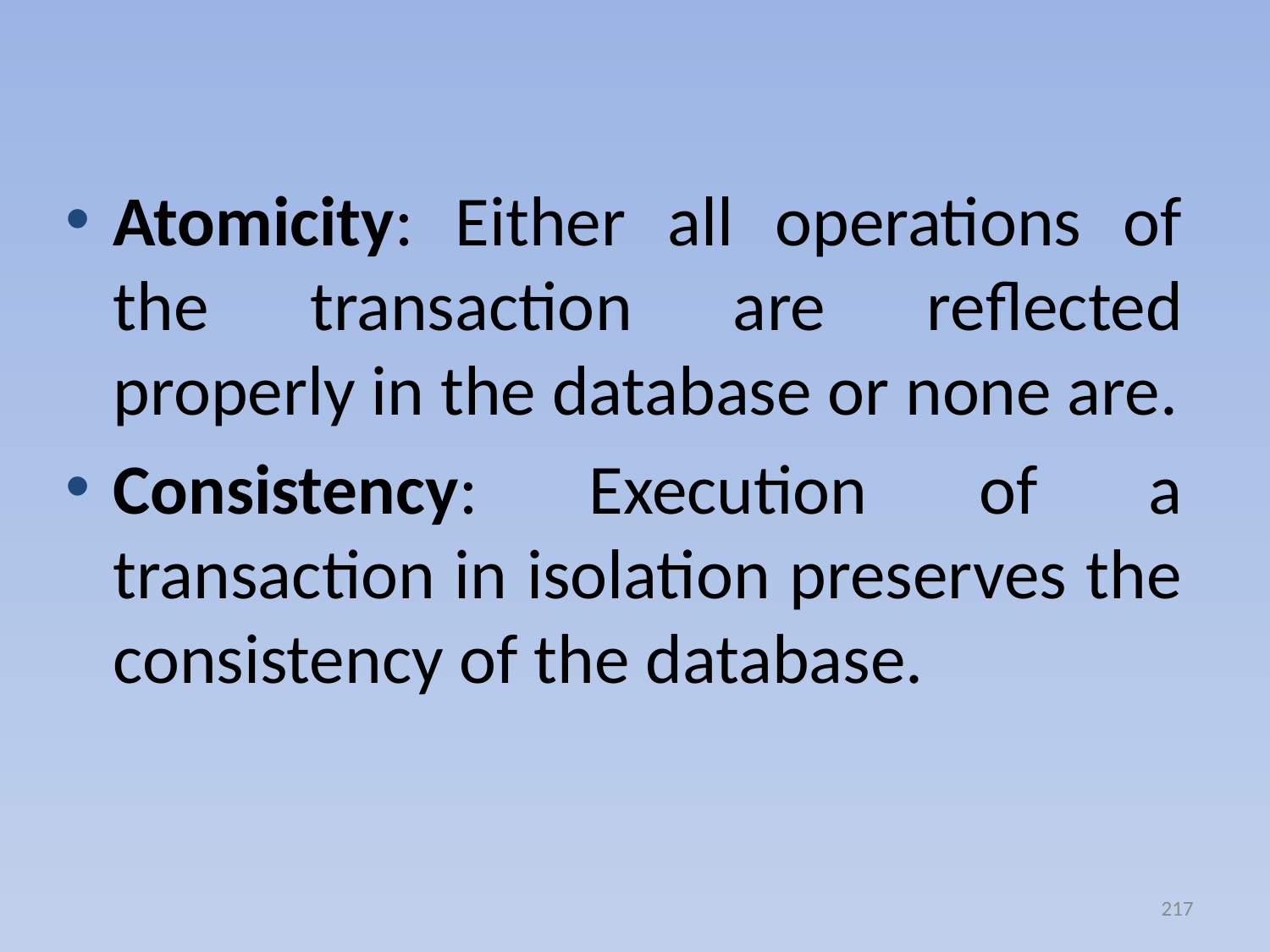

Atomicity: Either all operations of the transaction are reflected properly in the database or none are.
Consistency: Execution of a transaction in isolation preserves the consistency of the database.
217